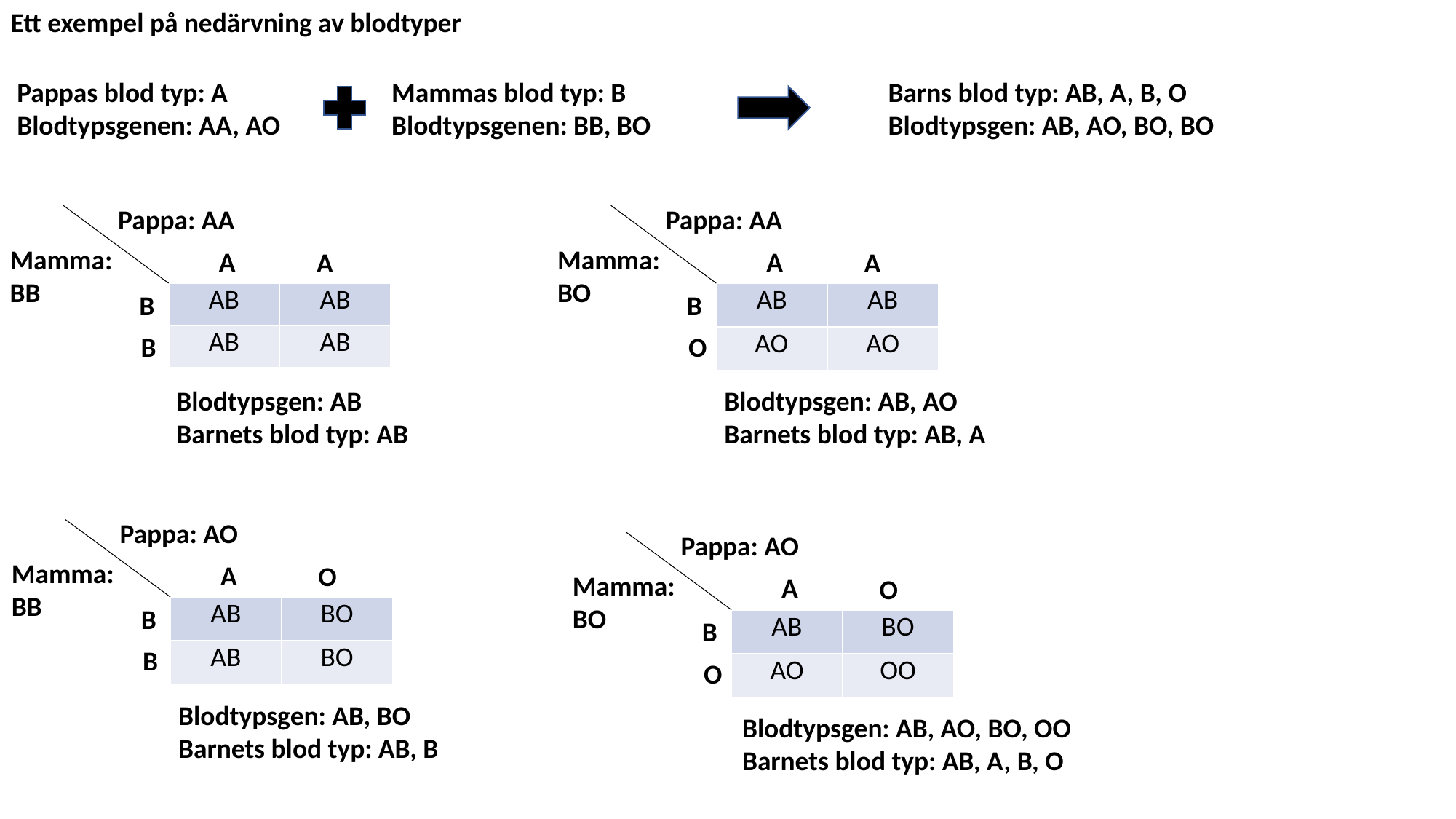

Ett exempel på nedärvning av blodtyper
Pappas blod typ: A
Blodtypsgenen: AA, AO
Mammas blod typ: B
Blodtypsgenen: BB, BO
Barns blod typ: AB, A, B, O
Blodtypsgen: AB, AO, BO, BO

Pappa: AA
Pappa: AA
Mamma: BB
Mamma: BO
A
A
A
A
B
B
| AB | AB |
| --- | --- |
| AB | AB |
| AB | AB |
| --- | --- |
| AO | AO |
B
O
Blodtypsgen: AB
Barnets blod typ: AB
Blodtypsgen: AB, AO
Barnets blod typ: AB, A
Pappa: AO
Pappa: AO
Mamma: BB
A
O
Mamma: BO
A
O
B
| AB | BO |
| --- | --- |
| AB | BO |
B
| AB | BO |
| --- | --- |
| AO | OO |
B
O
Blodtypsgen: AB, BO
Barnets blod typ: AB, B
Blodtypsgen: AB, AO, BO, OO
Barnets blod typ: AB, A, B, O